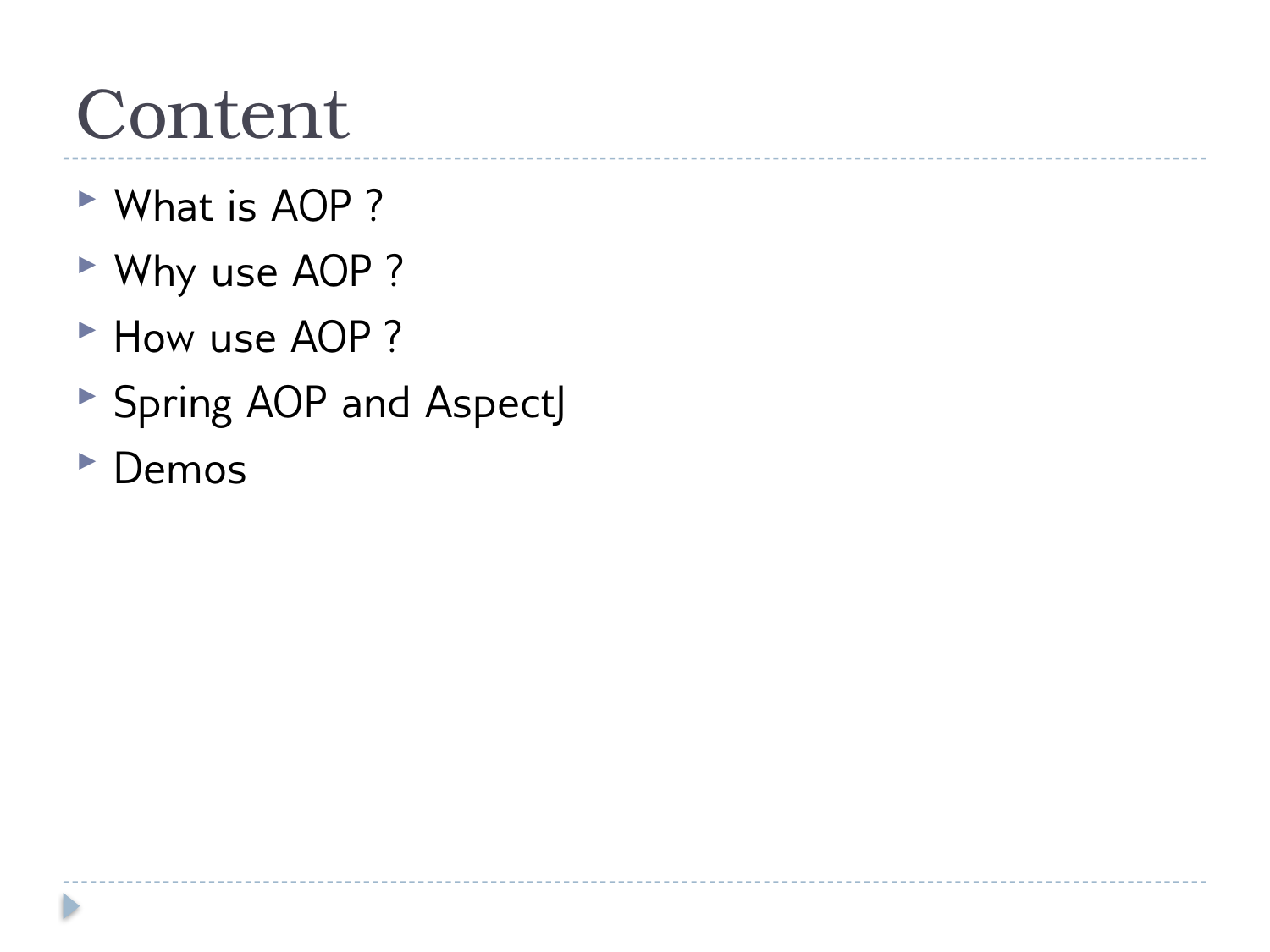

# Content
What is AOP ?
Why use AOP ?
How use AOP ?
Spring AOP and AspectJ
Demos